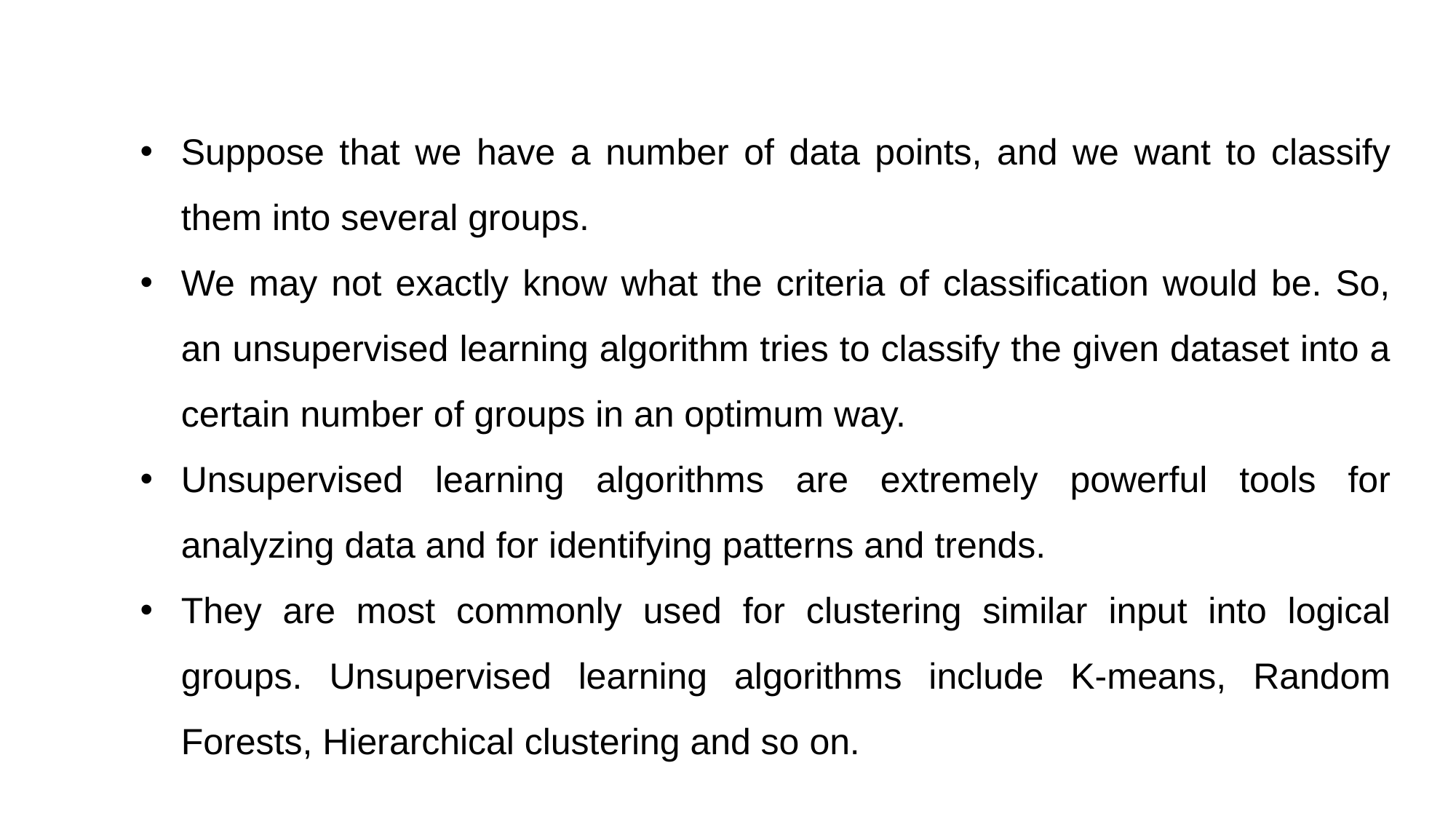

Suppose that we have a number of data points, and we want to classify them into several groups.
We may not exactly know what the criteria of classification would be. So, an unsupervised learning algorithm tries to classify the given dataset into a certain number of groups in an optimum way.
Unsupervised learning algorithms are extremely powerful tools for analyzing data and for identifying patterns and trends.
They are most commonly used for clustering similar input into logical groups. Unsupervised learning algorithms include K-means, Random Forests, Hierarchical clustering and so on.